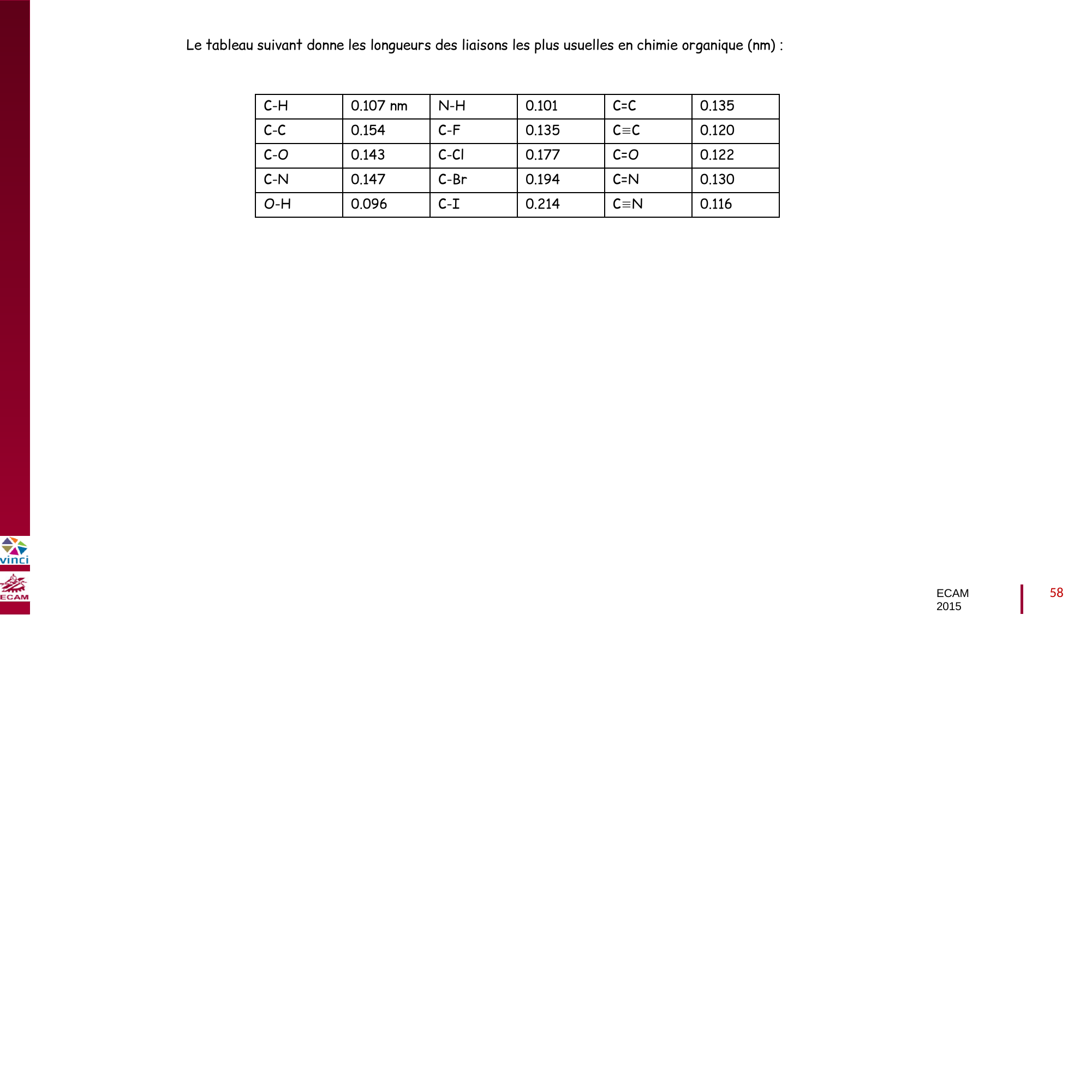

Le tableau suivant donne les longueurs des liaisons les plus usuelles en chimie organique (nm) :

C-H
0.107 nm
N-H
0.101
C=C
0.135

C-C
0.154
C-F
0.135
C≡C
0.120

C-O
0.143
C-Cl
0.177
C=O
0.122
B2040-Chimie du vivant et environnement

C-N
0.147
C-Br
0.194
C=N
0.130

O-H
0.096
C-I
0.214
C≡N
0.116

58
ECAM 2015